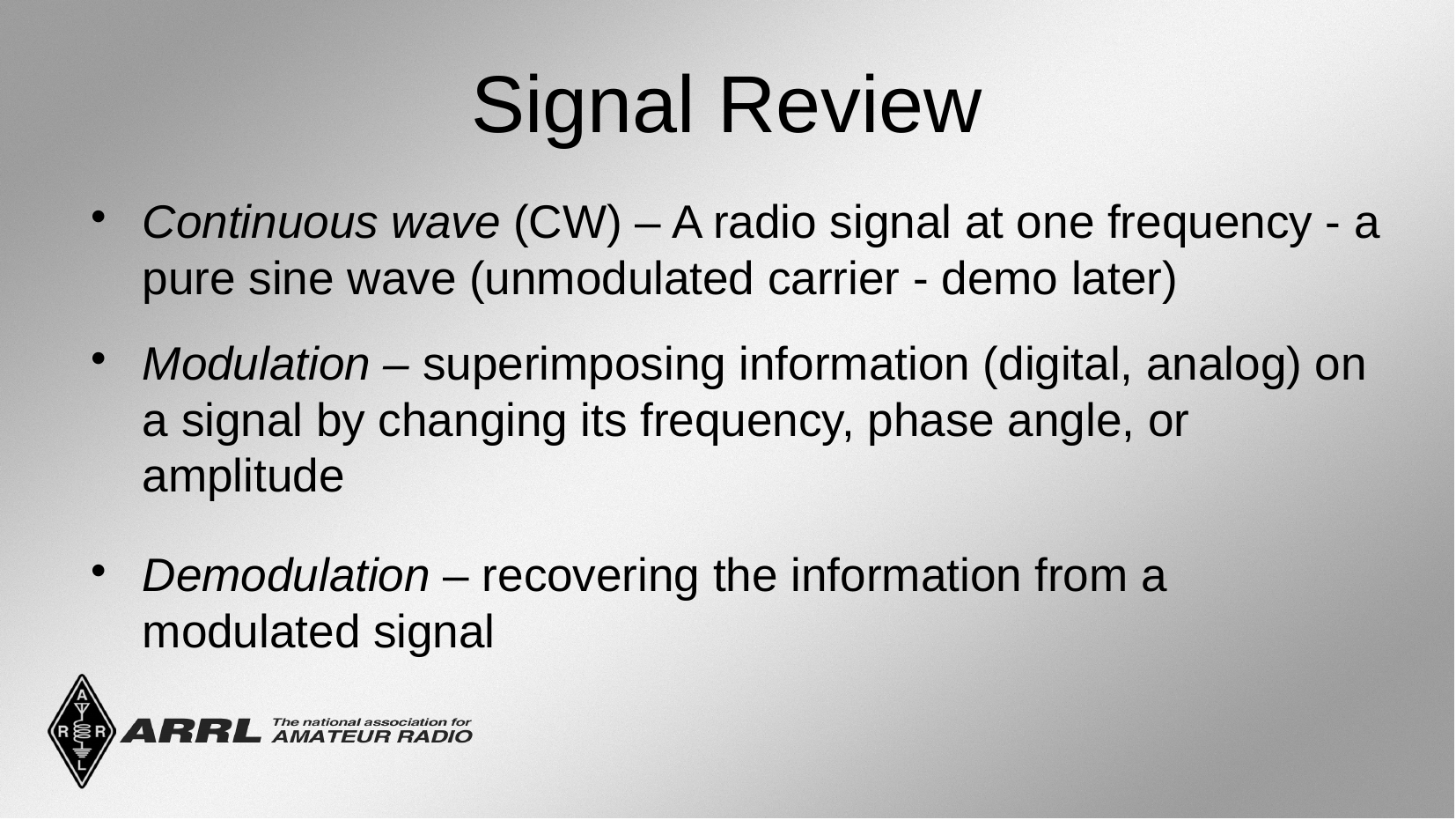

Signal Review

Continuous wave (CW) – A radio signal at one frequency - a pure sine wave (unmodulated carrier - demo later)
Modulation – superimposing information (digital, analog) on a signal by changing its frequency, phase angle, or amplitude
Demodulation – recovering the information from a modulated signal